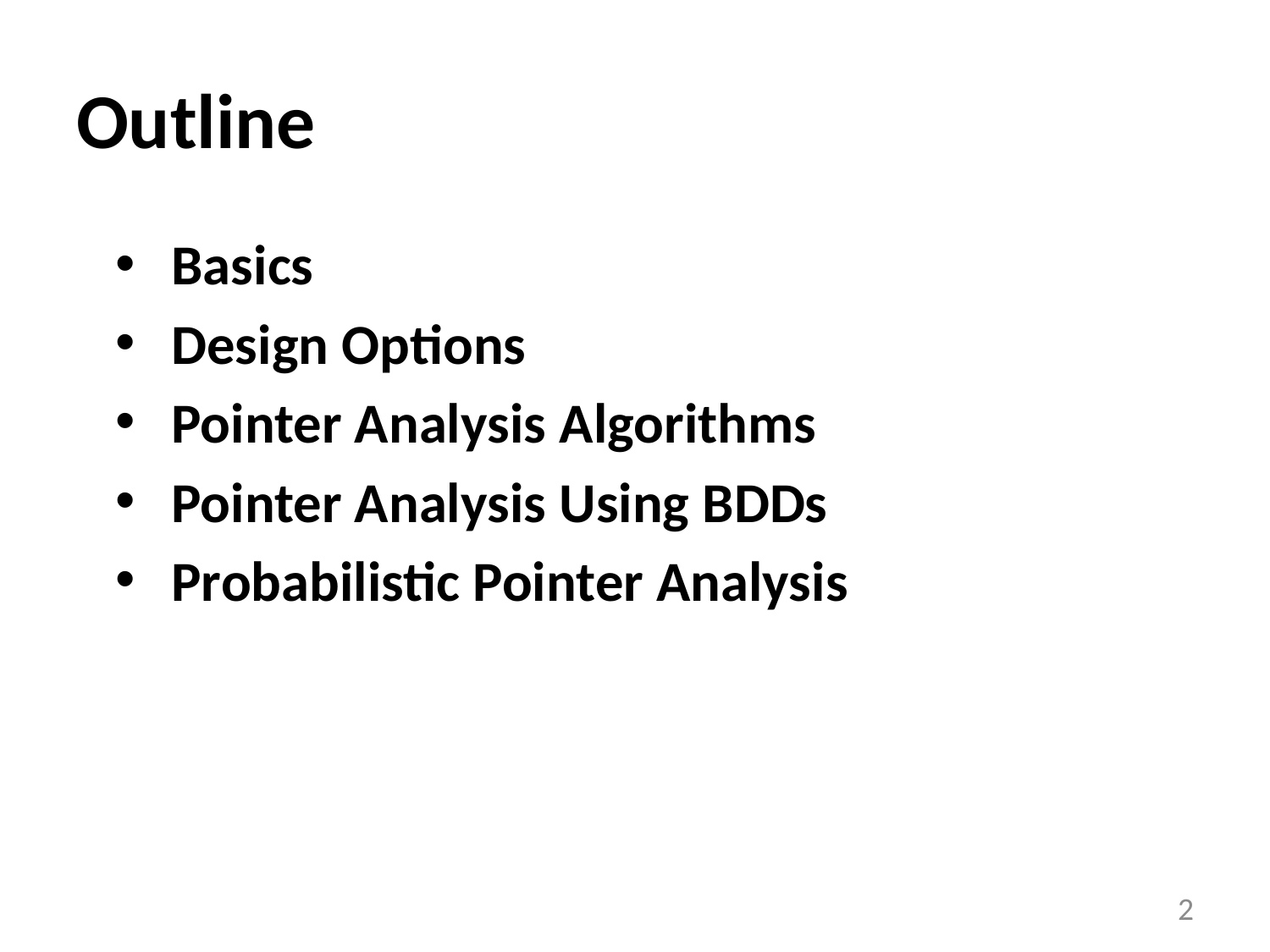

Outline
Basics
Design Options
Pointer Analysis Algorithms
Pointer Analysis Using BDDs
Probabilistic Pointer Analysis

2